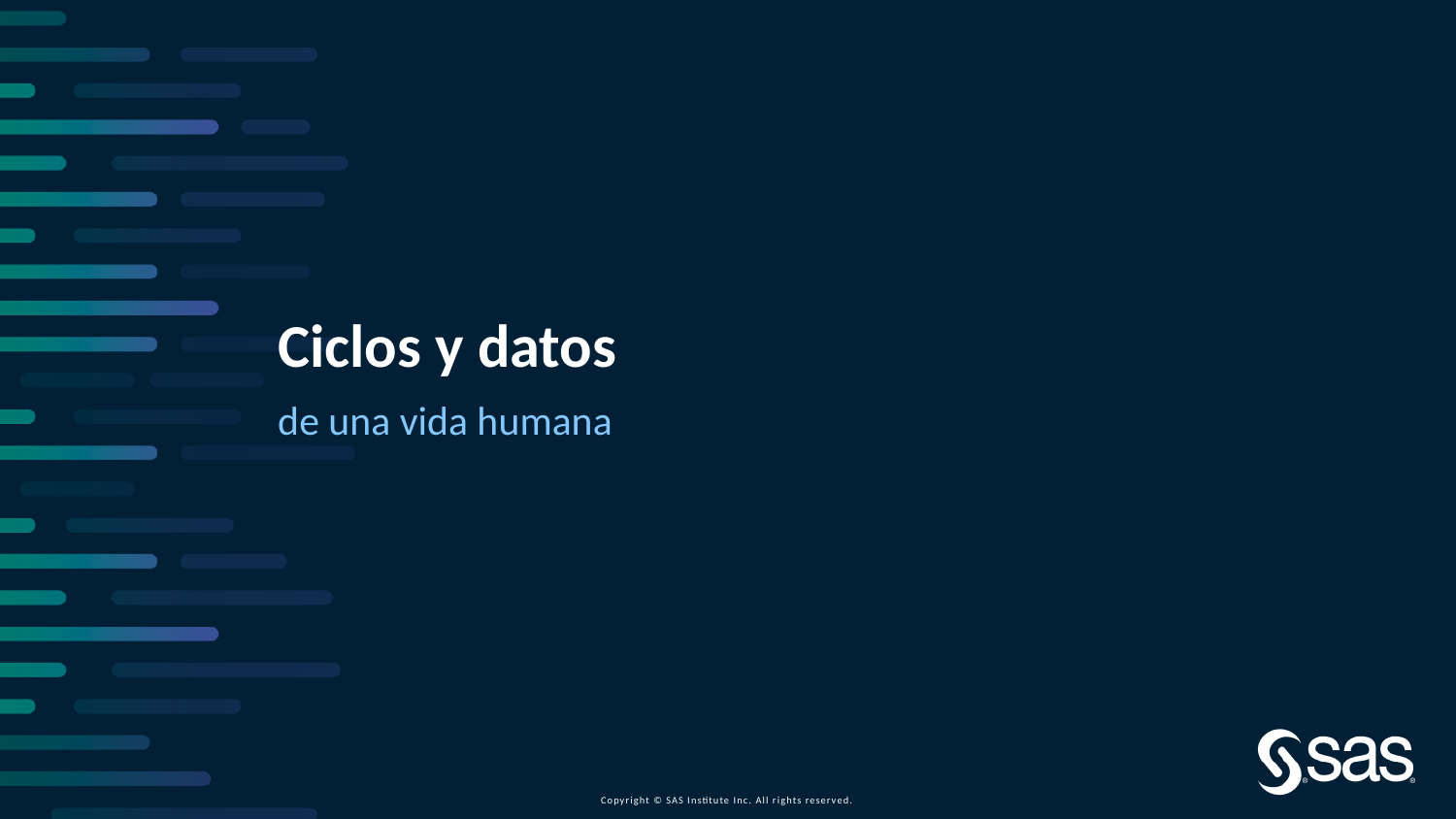

Ciclos y datos
de una vida humana